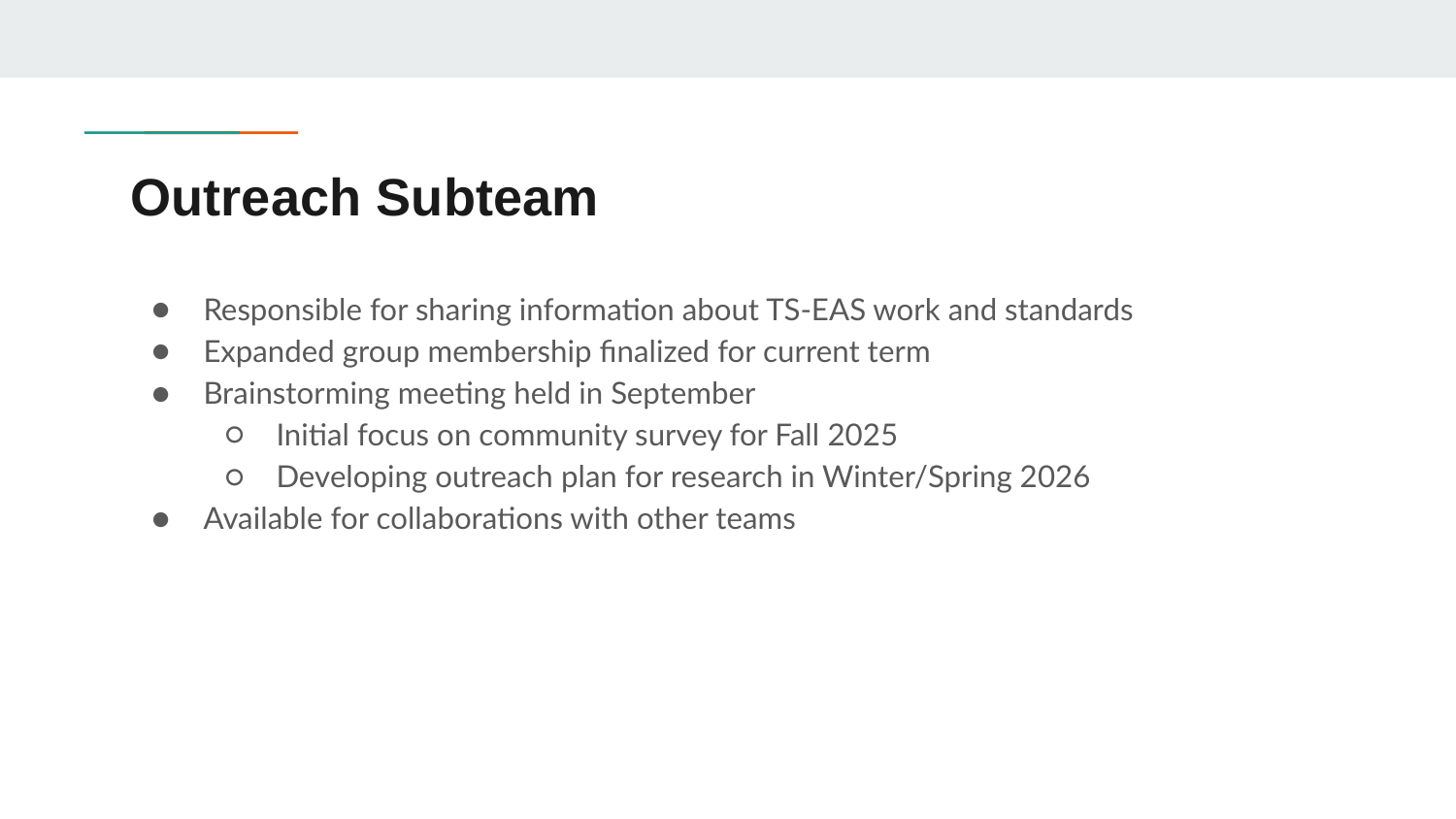

# Outreach Subteam
Responsible for sharing information about TS-EAS work and standards
Expanded group membership finalized for current term
Brainstorming meeting held in September
Initial focus on community survey for Fall 2025
Developing outreach plan for research in Winter/Spring 2026
Available for collaborations with other teams